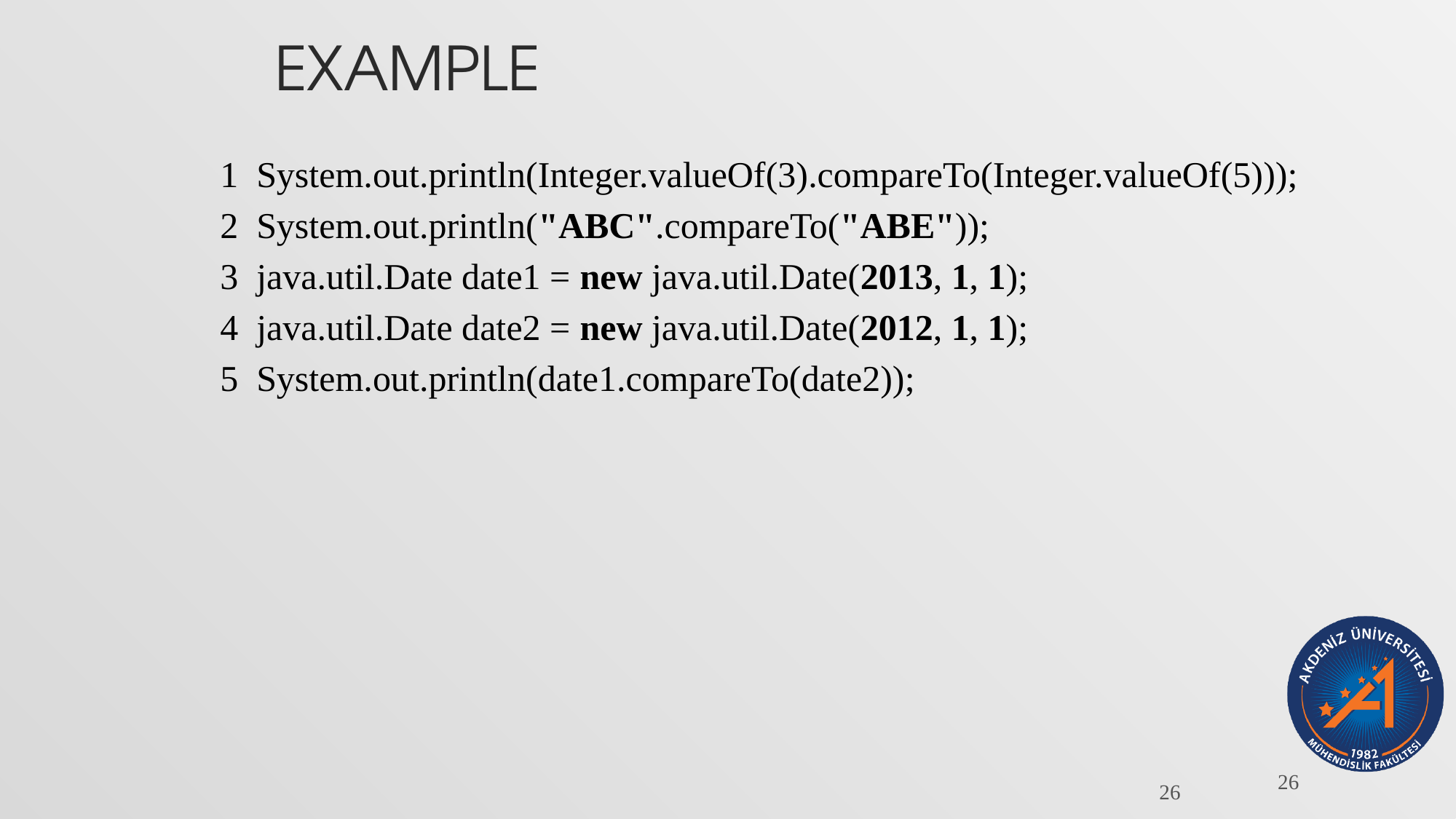

Example
1  System.out.println(Integer.valueOf(3).compareTo(Integer.valueOf(5)));
2  System.out.println("ABC".compareTo("ABE"));
3  java.util.Date date1 = new java.util.Date(2013, 1, 1);
4  java.util.Date date2 = new java.util.Date(2012, 1, 1);
5  System.out.println(date1.compareTo(date2));

26
26